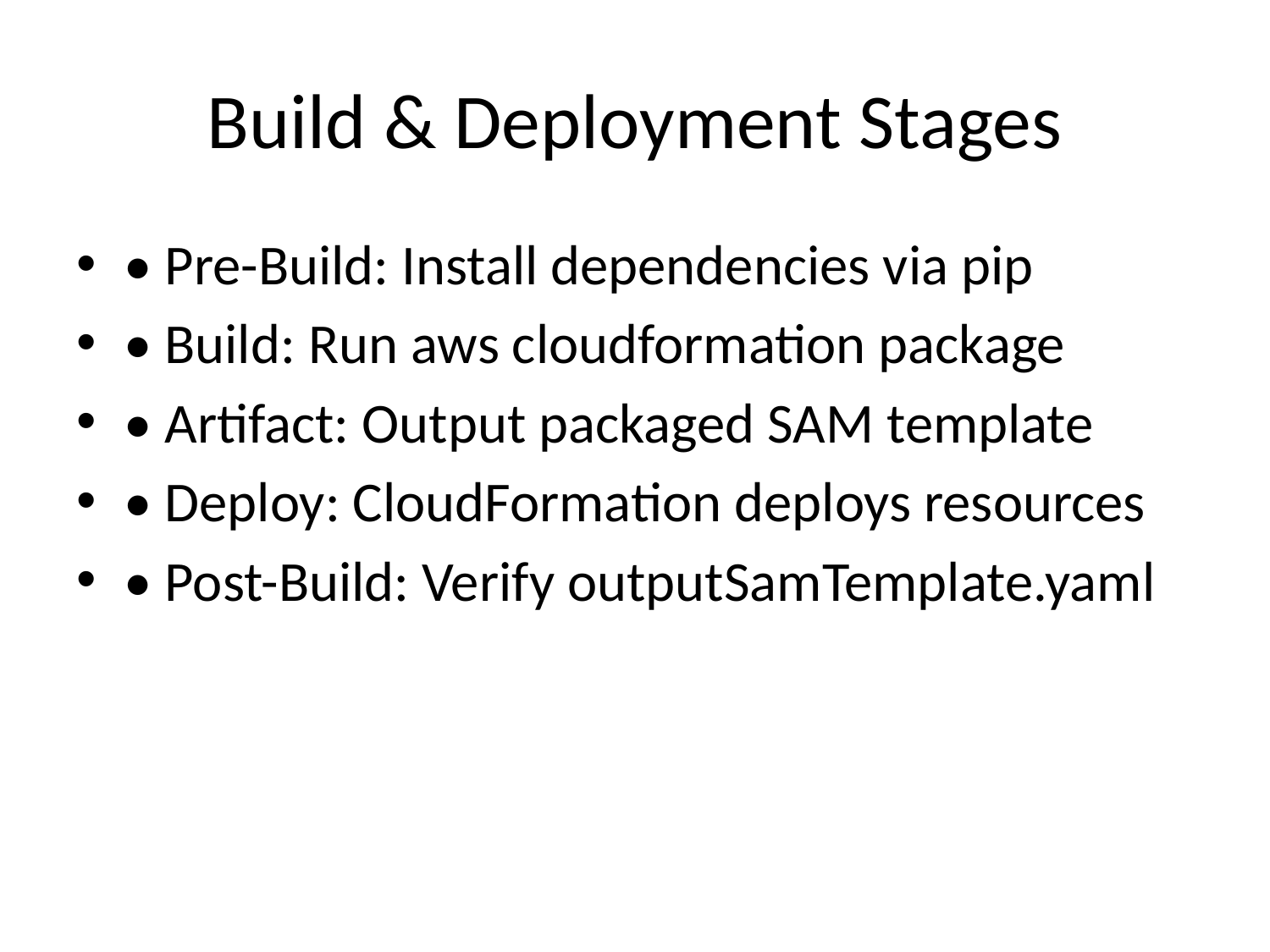

# Build & Deployment Stages
• Pre-Build: Install dependencies via pip
• Build: Run aws cloudformation package
• Artifact: Output packaged SAM template
• Deploy: CloudFormation deploys resources
• Post-Build: Verify outputSamTemplate.yaml